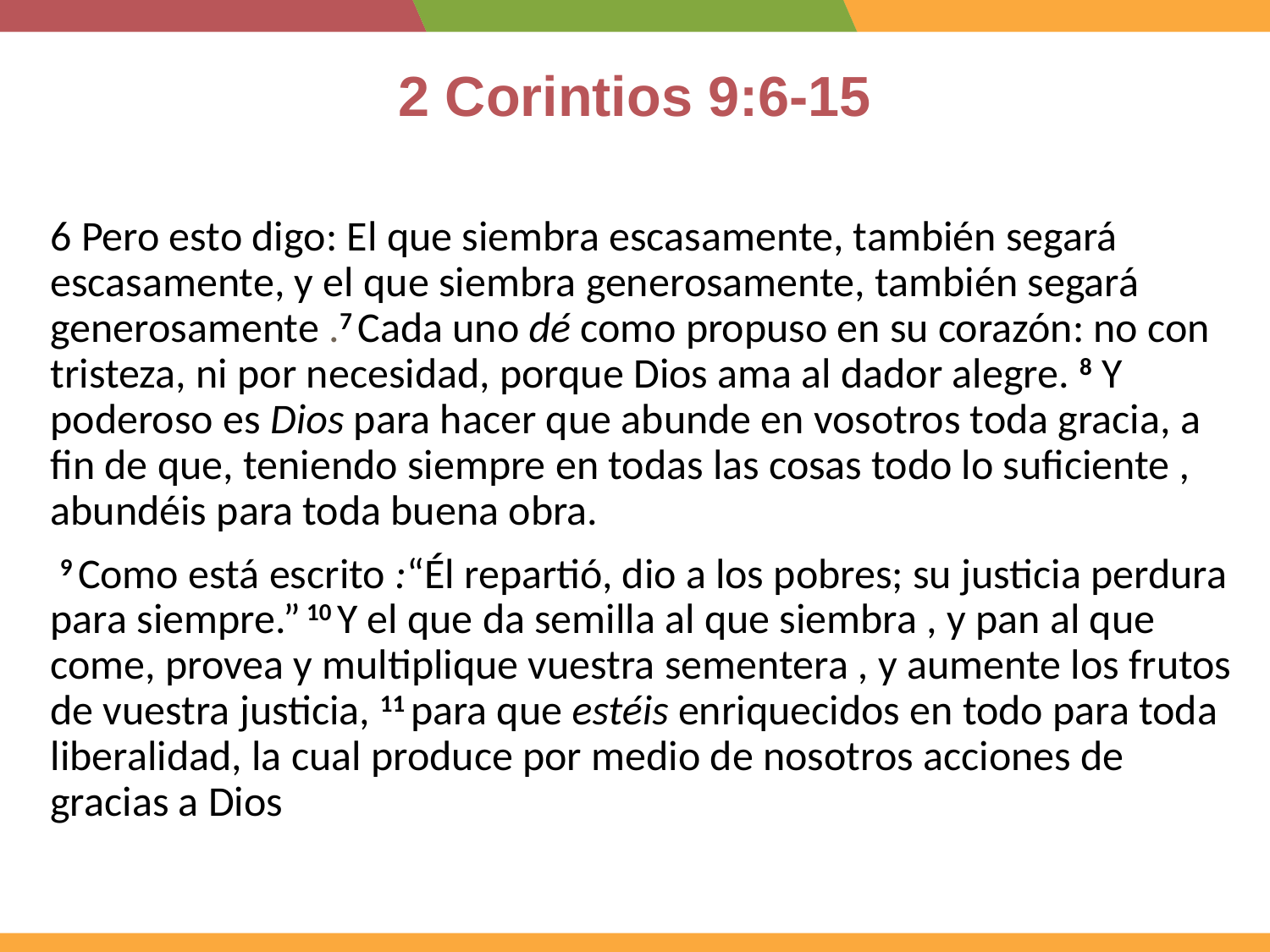

# 2 Corintios 9:6-15

6 Pero esto digo: El que siembra escasamente, también segará escasamente, y el que siembra generosamente, también segará generosamente .7 Cada uno dé como propuso en su corazón: no con tristeza, ni por necesidad, porque Dios ama al dador alegre. 8 Y poderoso es Dios para hacer que abunde en vosotros toda gracia, a fin de que, teniendo siempre en todas las cosas todo lo suficiente , abundéis para toda buena obra.
 9 Como está escrito :“Él repartió, dio a los pobres; su justicia perdura para siempre.” 10 Y el que da semilla al que siembra , y pan al que come, provea y multiplique vuestra sementera , y aumente los frutos de vuestra justicia, 11 para que estéis enriquecidos en todo para toda liberalidad, la cual produce por medio de nosotros acciones de gracias a Dios